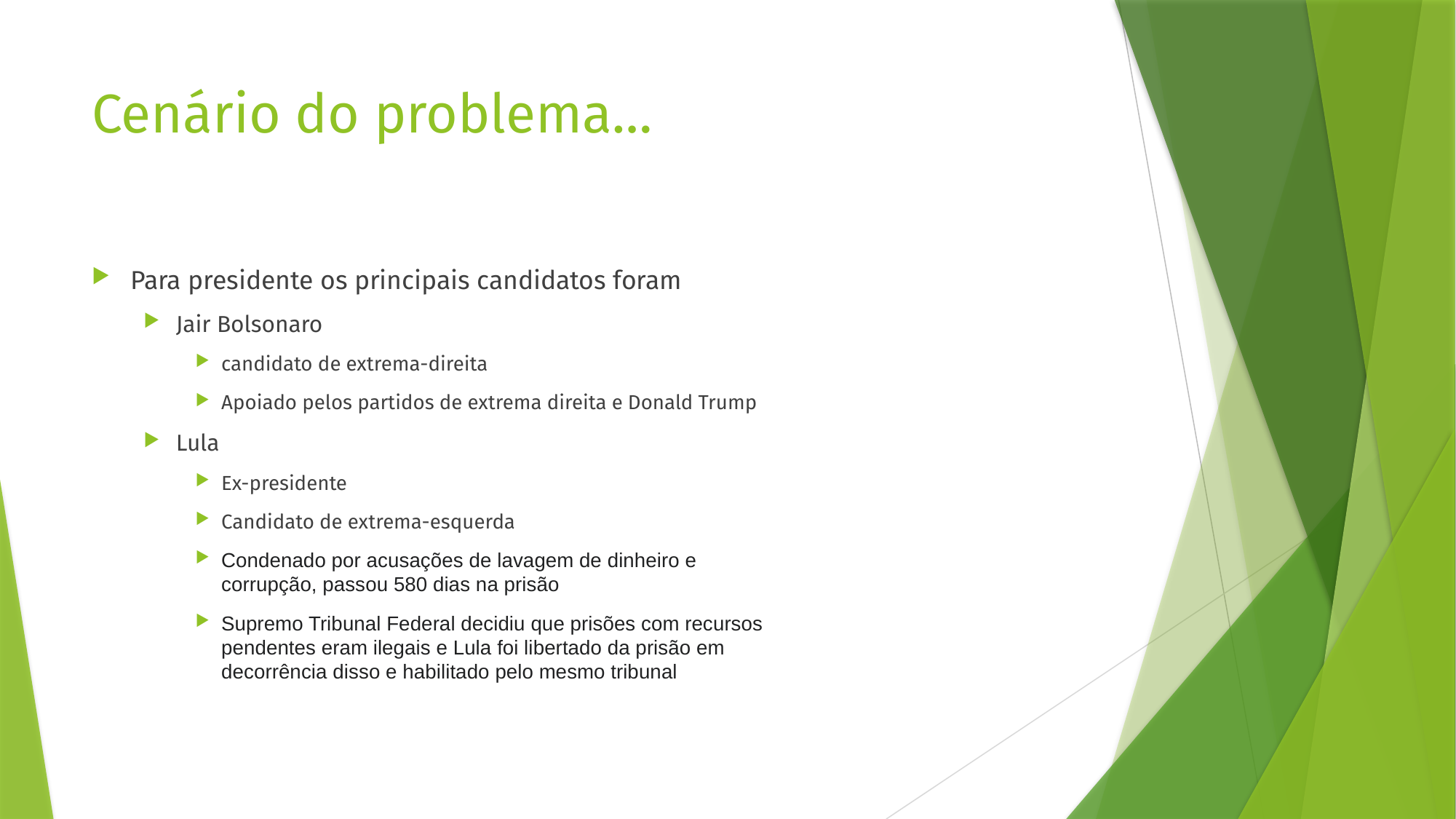

# Cenário do problema…
Para presidente os principais candidatos foram
Jair Bolsonaro
candidato de extrema-direita
Apoiado pelos partidos de extrema direita e Donald Trump
Lula
Ex-presidente
Candidato de extrema-esquerda
Condenado por acusações de lavagem de dinheiro e corrupção, passou 580 dias na prisão
Supremo Tribunal Federal decidiu que prisões com recursos pendentes eram ilegais e Lula foi libertado da prisão em decorrência disso e habilitado pelo mesmo tribunal